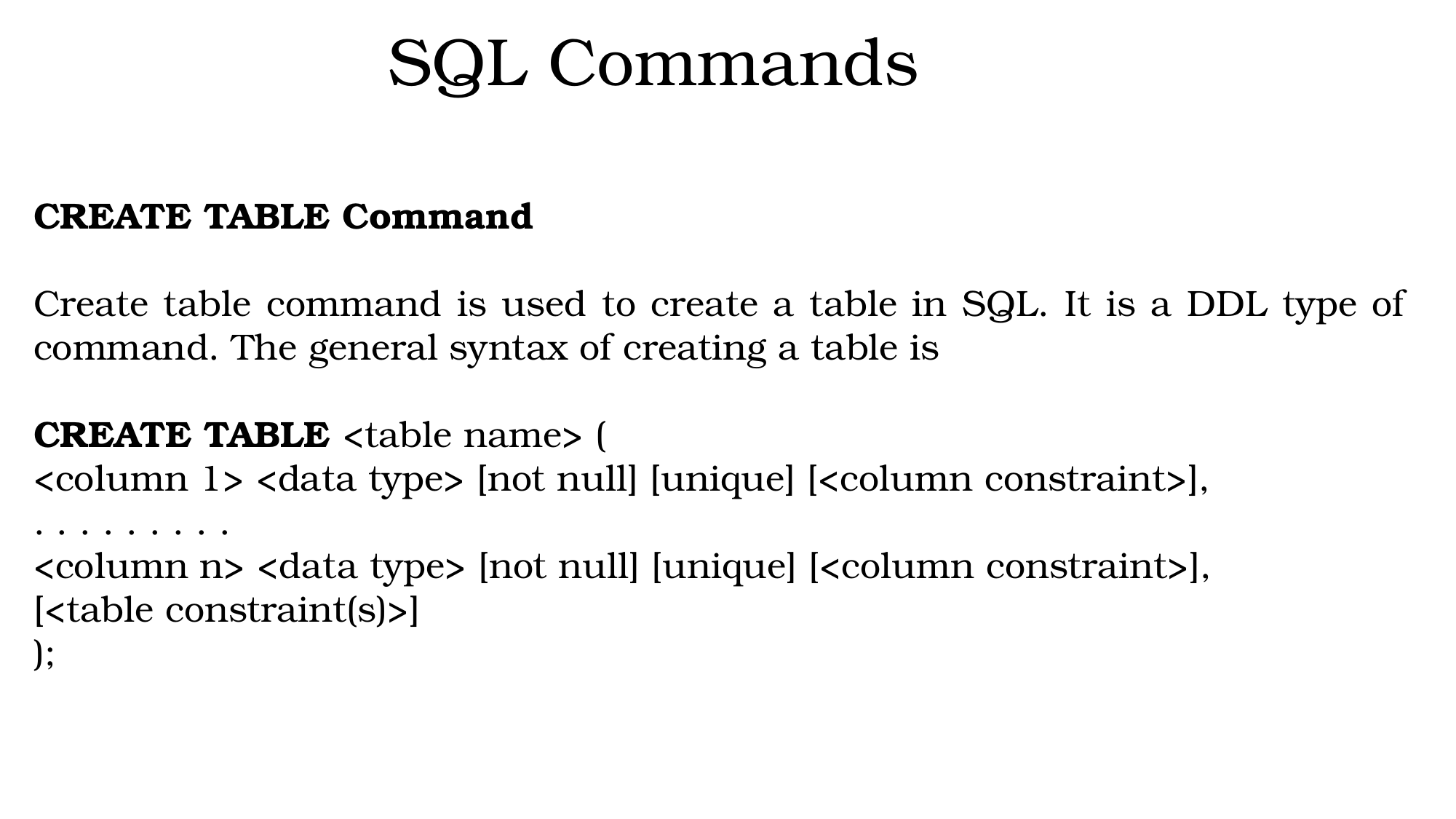

SQL Commands
CREATE TABLE Command

Create table command is used to create a table in SQL. It is a DDL type of command. The general syntax of creating a table is

CREATE TABLE <table name> (
<column 1> <data type> [not null] [unique] [<column constraint>],
. . . . . . . . .
<column n> <data type> [not null] [unique] [<column constraint>],
[<table constraint(s)>]
);